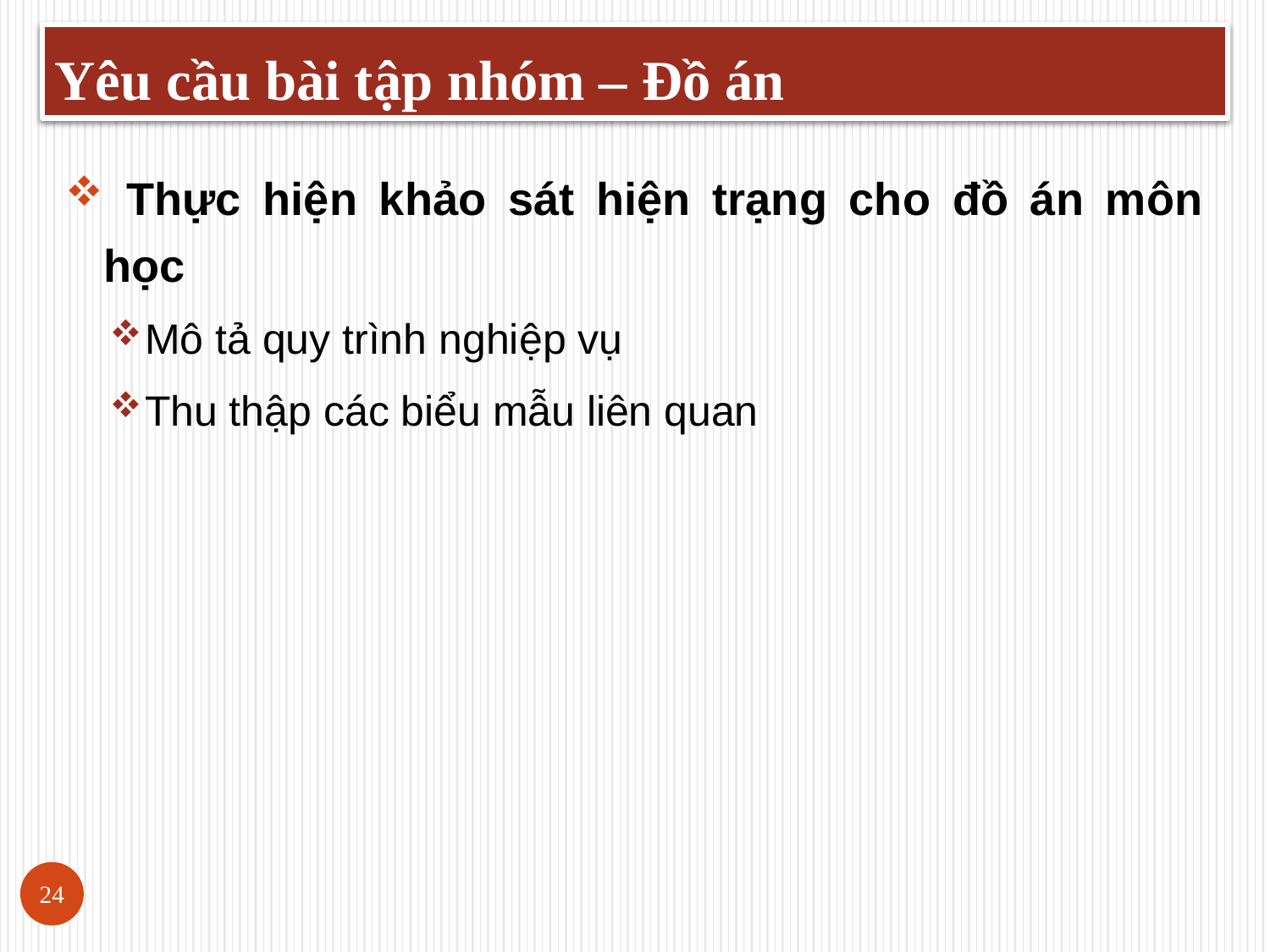

Yêu cầu bài tập nhóm – Đồ án
 Thực hiện khảo sát hiện trạng cho đồ án môn học
Mô tả quy trình nghiệp vụ
Thu thập các biểu mẫu liên quan

24